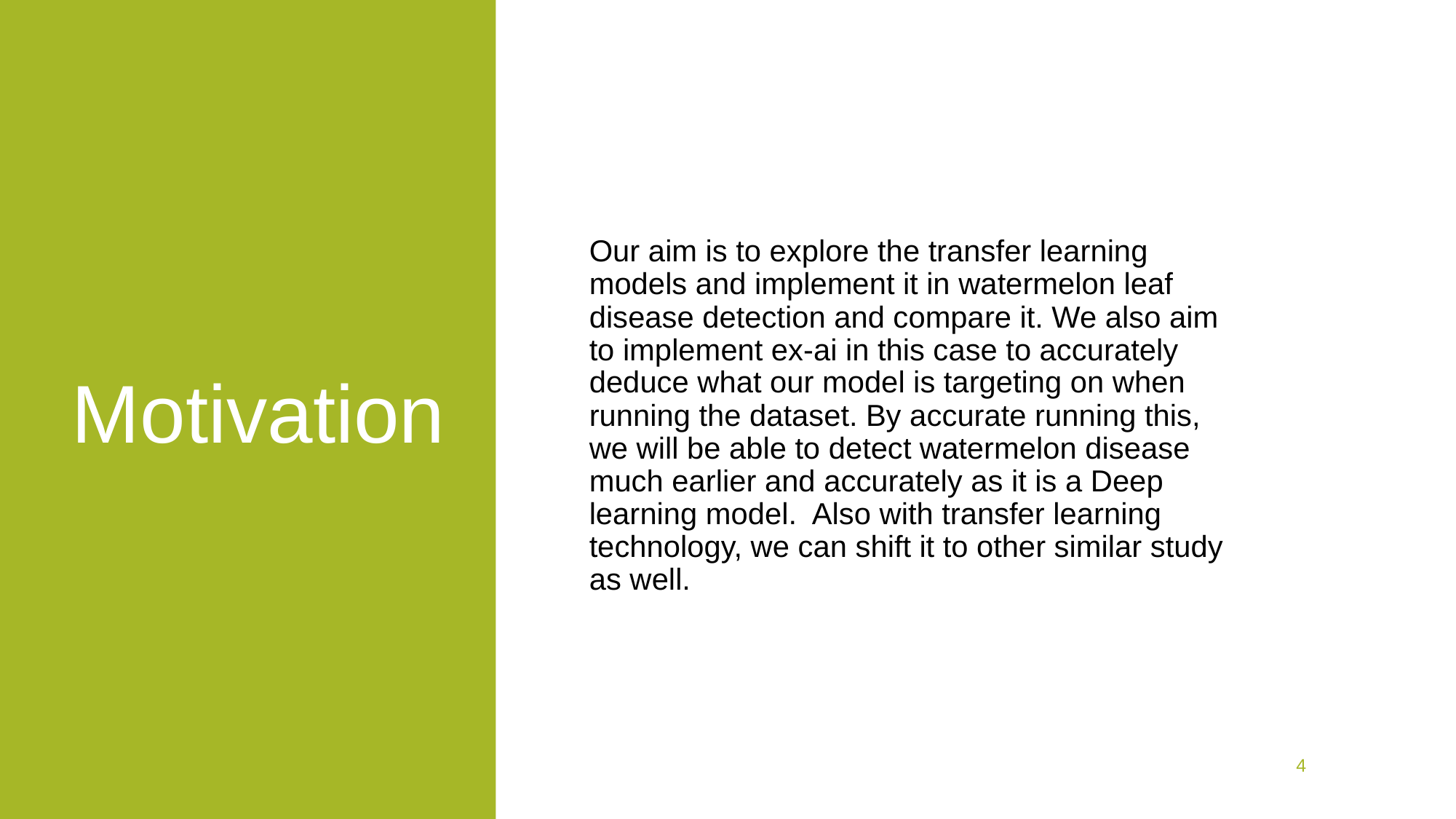

# Motivation
Our aim is to explore the transfer learning models and implement it in watermelon leaf disease detection and compare it. We also aim to implement ex-ai in this case to accurately deduce what our model is targeting on when running the dataset. By accurate running this, we will be able to detect watermelon disease much earlier and accurately as it is a Deep learning model.  Also with transfer learning technology, we can shift it to other similar study as well.
4